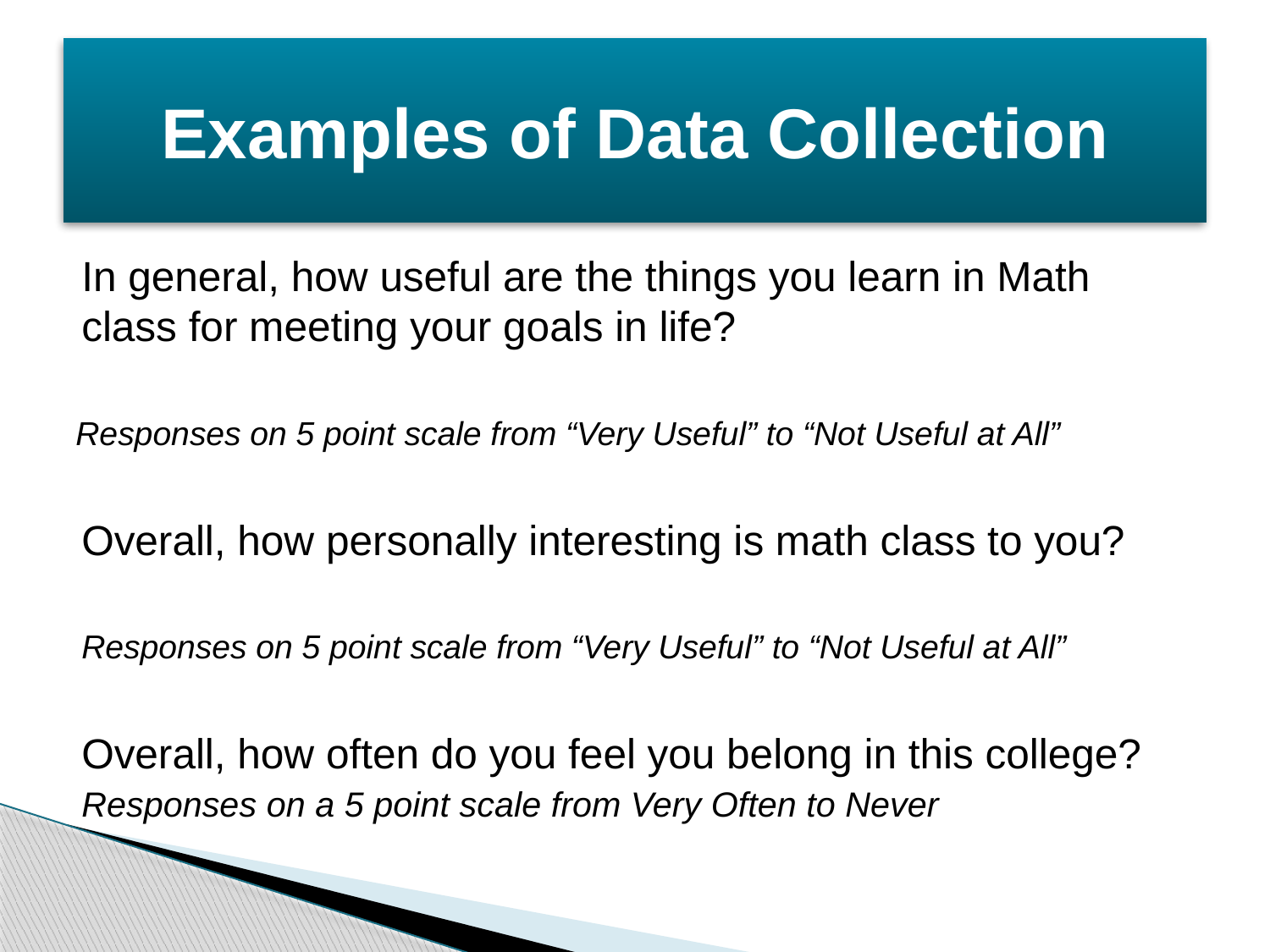

# Examples of Data Collection
In general, how useful are the things you learn in Math class for meeting your goals in life?

    Responses on 5 point scale from “Very Useful” to “Not Useful at All”

Overall, how personally interesting is math class to you?

Responses on 5 point scale from “Very Useful” to “Not Useful at All”

Overall, how often do you feel you belong in this college?
Responses on a 5 point scale from Very Often to Never